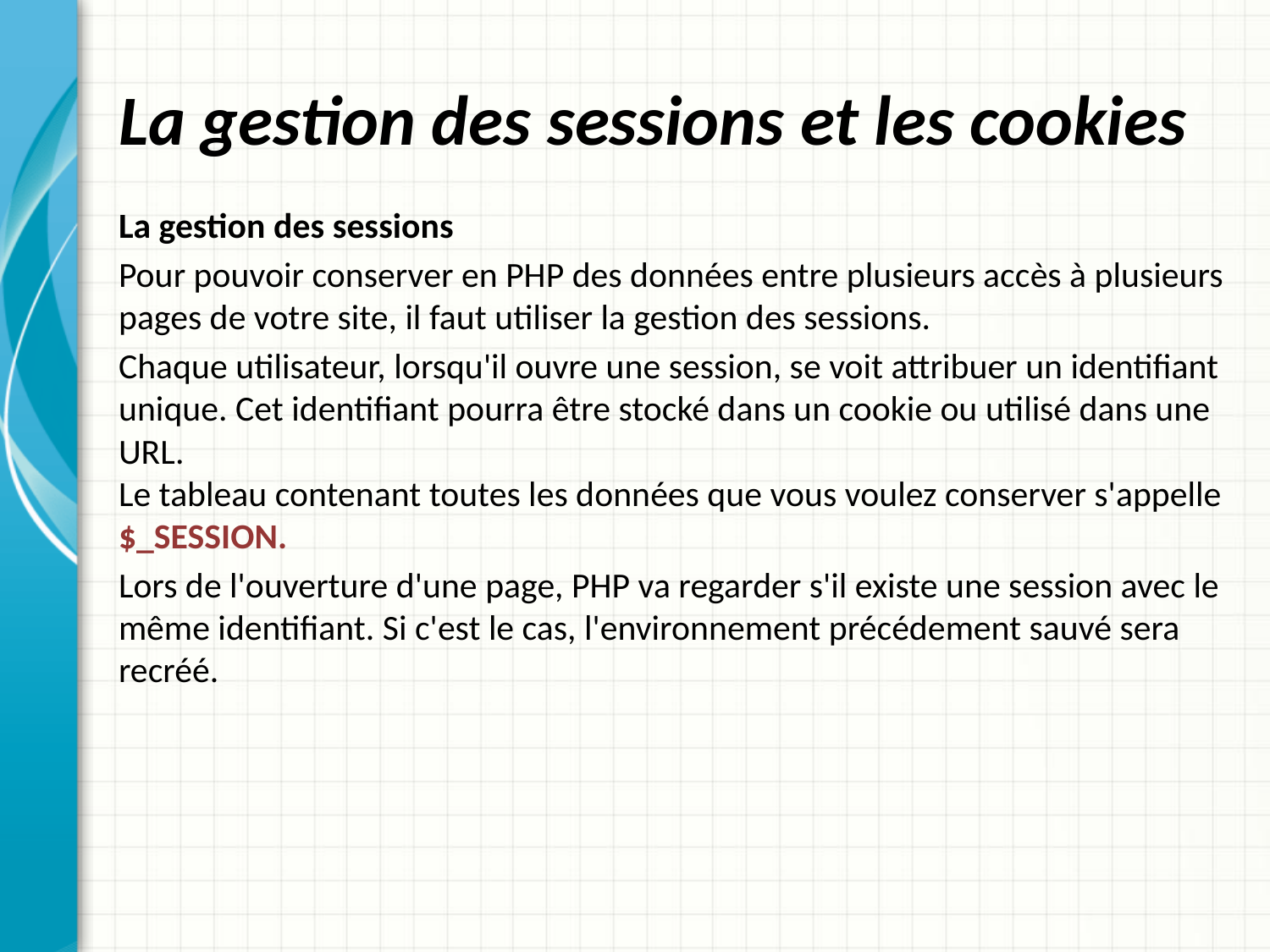

# La gestion des sessions et les cookies
La gestion des sessions
Pour pouvoir conserver en PHP des données entre plusieurs accès à plusieurs pages de votre site, il faut utiliser la gestion des sessions.
Chaque utilisateur, lorsqu'il ouvre une session, se voit attribuer un identifiant unique. Cet identifiant pourra être stocké dans un cookie ou utilisé dans une URL.
Le tableau contenant toutes les données que vous voulez conserver s'appelle $_SESSION.
Lors de l'ouverture d'une page, PHP va regarder s'il existe une session avec le même identifiant. Si c'est le cas, l'environnement précédement sauvé sera recréé.